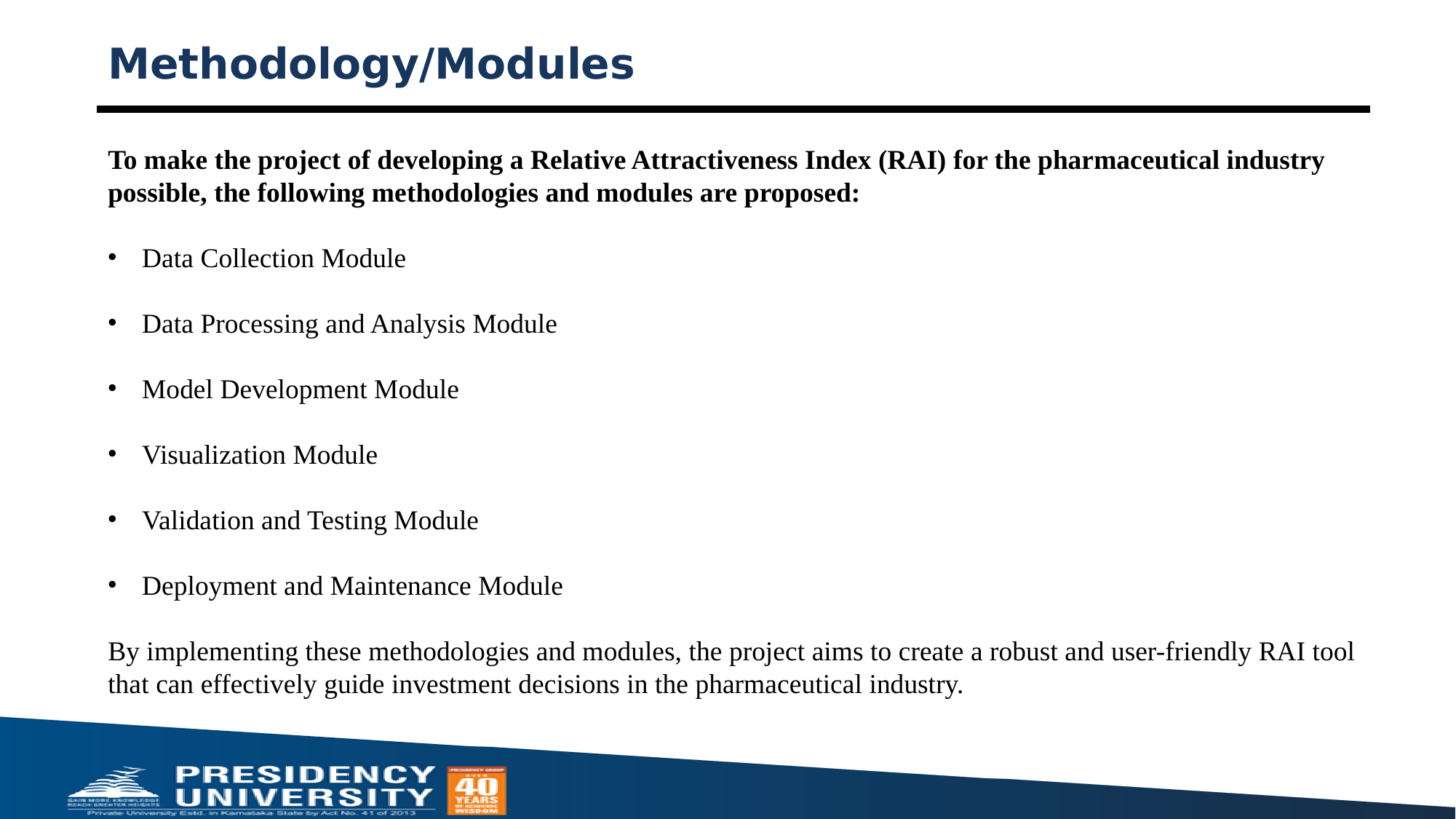

# Methodology/Modules
To make the project of developing a Relative Attractiveness Index (RAI) for the pharmaceutical industry possible, the following methodologies and modules are proposed:

Data Collection Module

Data Processing and Analysis Module

Model Development Module

Visualization Module

Validation and Testing Module

Deployment and Maintenance Module

By implementing these methodologies and modules, the project aims to create a robust and user-friendly RAI tool that can effectively guide investment decisions in the pharmaceutical industry.